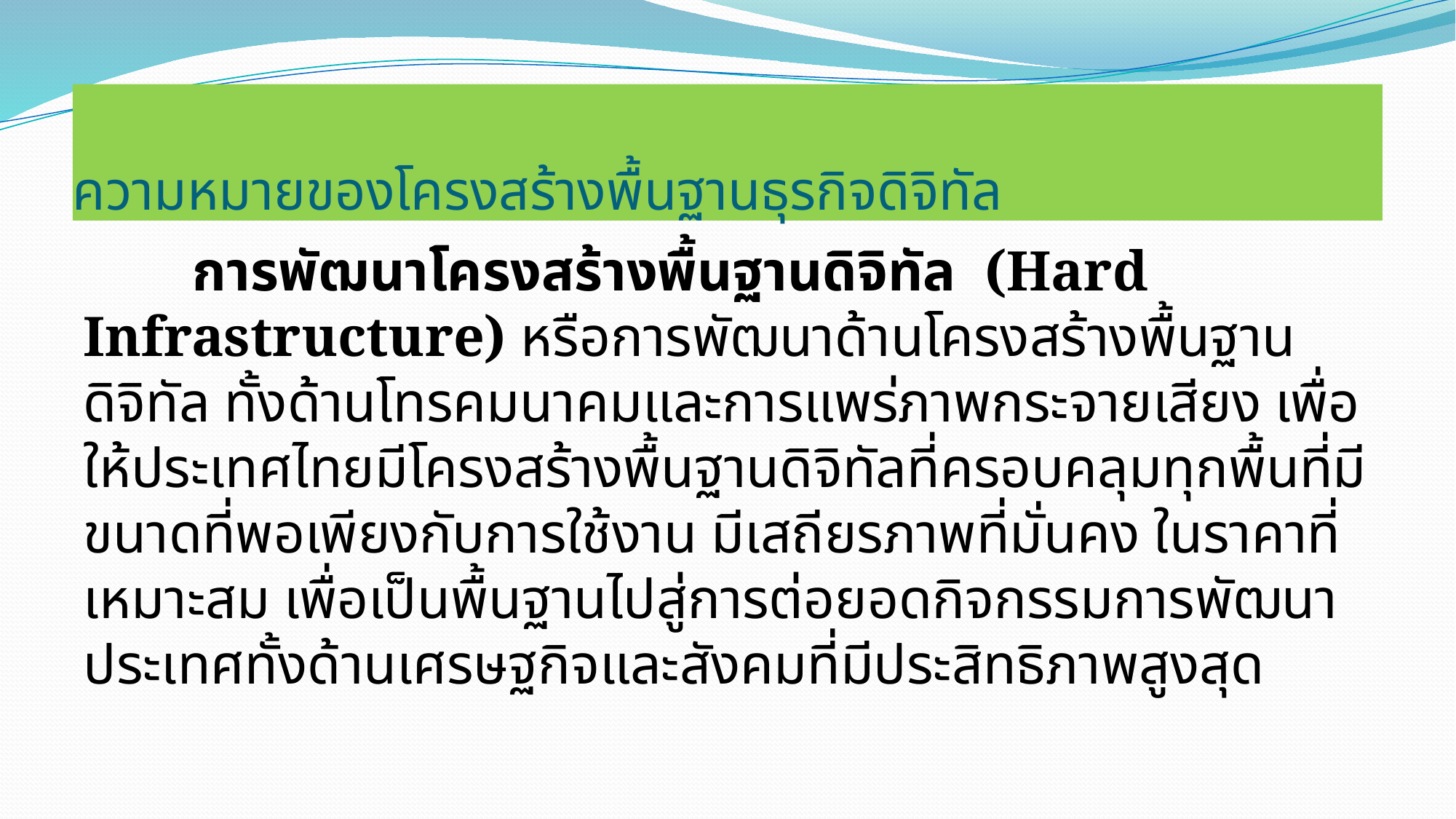

# ความหมายของโครงสร้างพื้นฐานธุรกิจดิจิทัล
	การพัฒนาโครงสร้างพื้นฐานดิจิทัล  (Hard Infrastructure) หรือการพัฒนาด้านโครงสร้างพื้นฐานดิจิทัล ทั้งด้านโทรคมนาคมและการแพร่ภาพกระจายเสียง เพื่อให้ประเทศไทยมีโครงสร้างพื้นฐานดิจิทัลที่ครอบคลุมทุกพื้นที่มีขนาดที่พอเพียงกับการใช้งาน มีเสถียรภาพที่มั่นคง ในราคาที่เหมาะสม เพื่อเป็นพื้นฐานไปสู่การต่อยอดกิจกรรมการพัฒนาประเทศทั้งด้านเศรษฐกิจและสังคมที่มีประสิทธิภาพสูงสุด